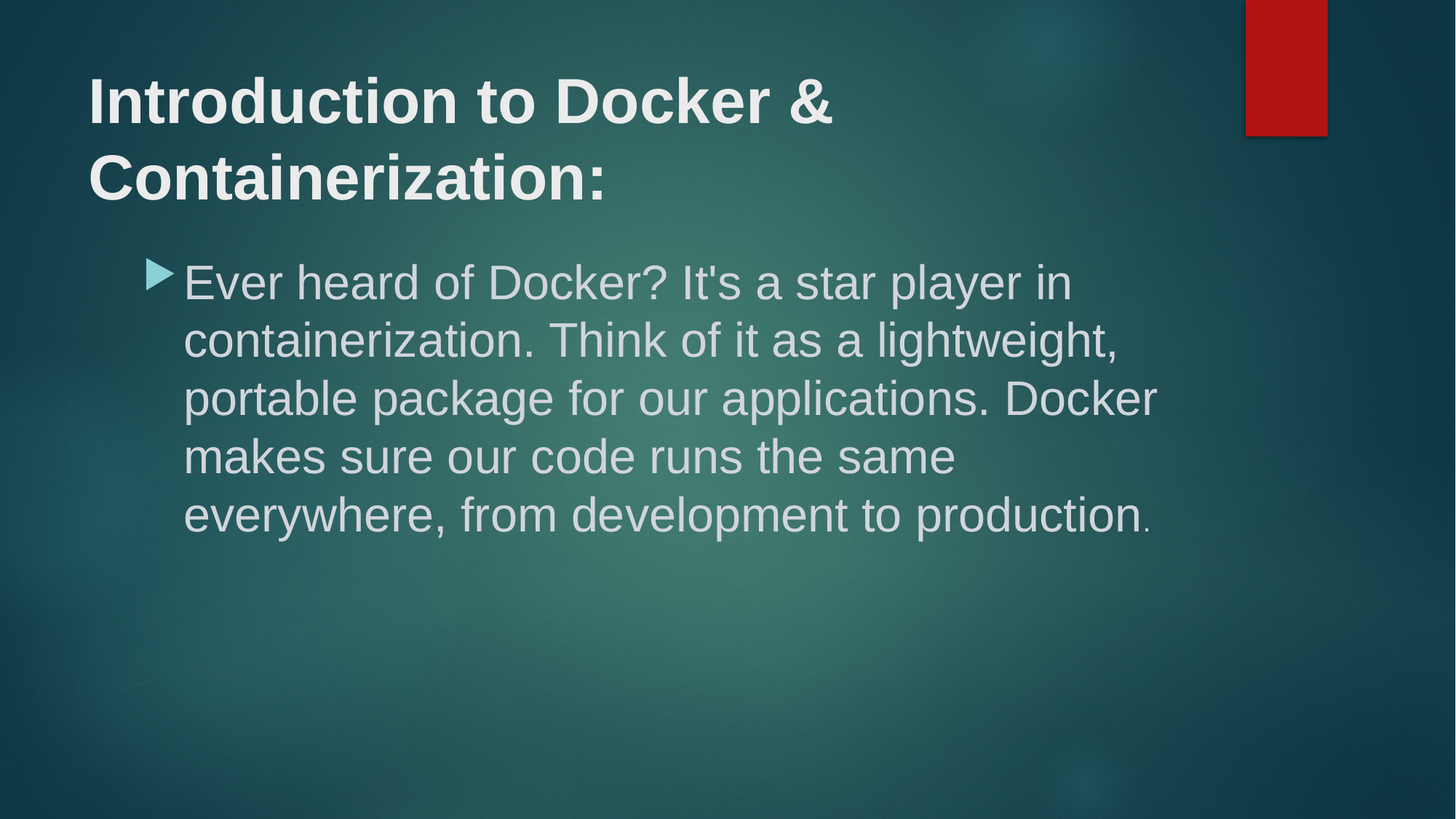

# Introduction to Docker & Containerization:
Ever heard of Docker? It's a star player in containerization. Think of it as a lightweight, portable package for our applications. Docker makes sure our code runs the same everywhere, from development to production.